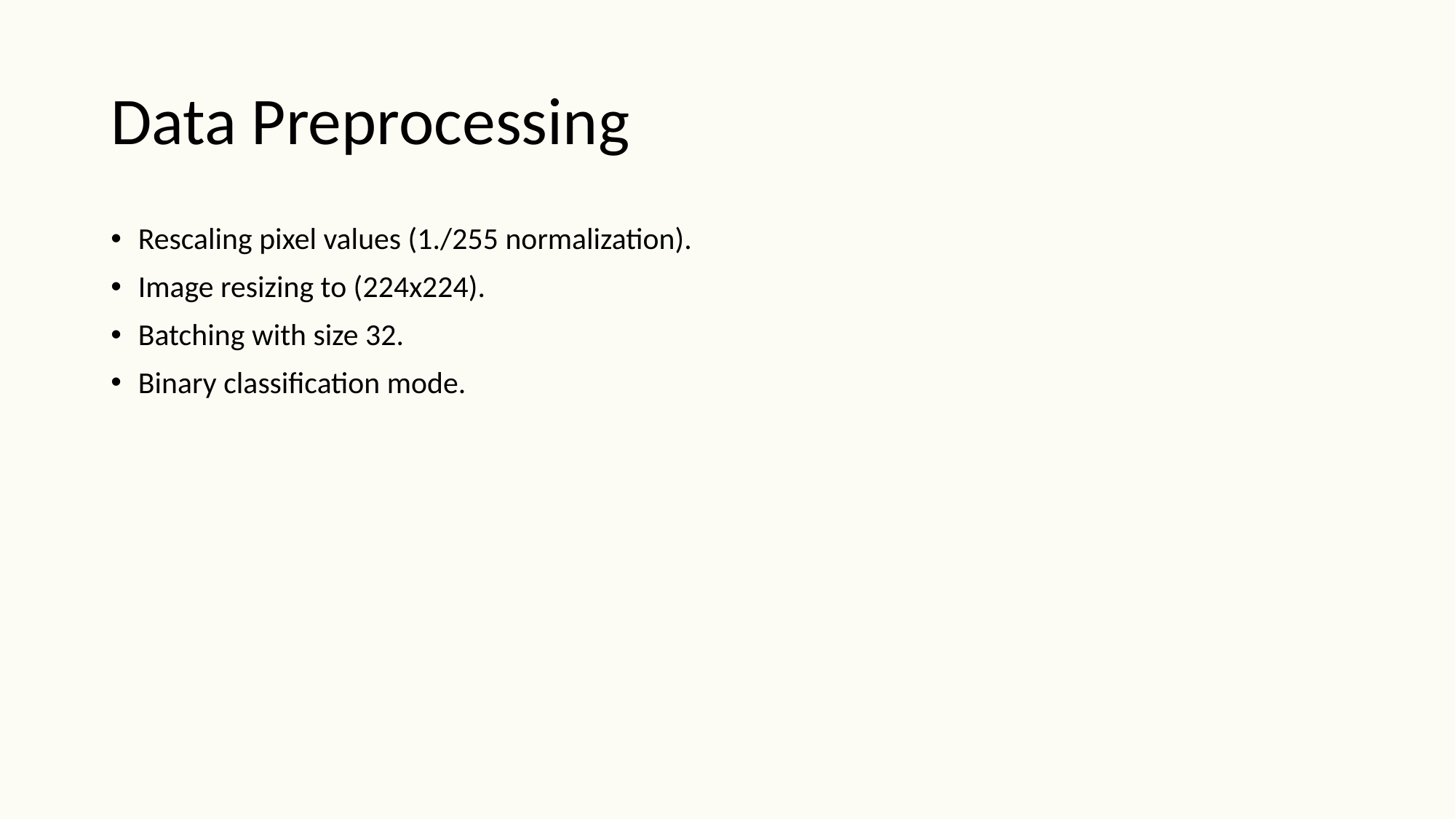

# Data Preprocessing
Rescaling pixel values (1./255 normalization).
Image resizing to (224x224).
Batching with size 32.
Binary classification mode.